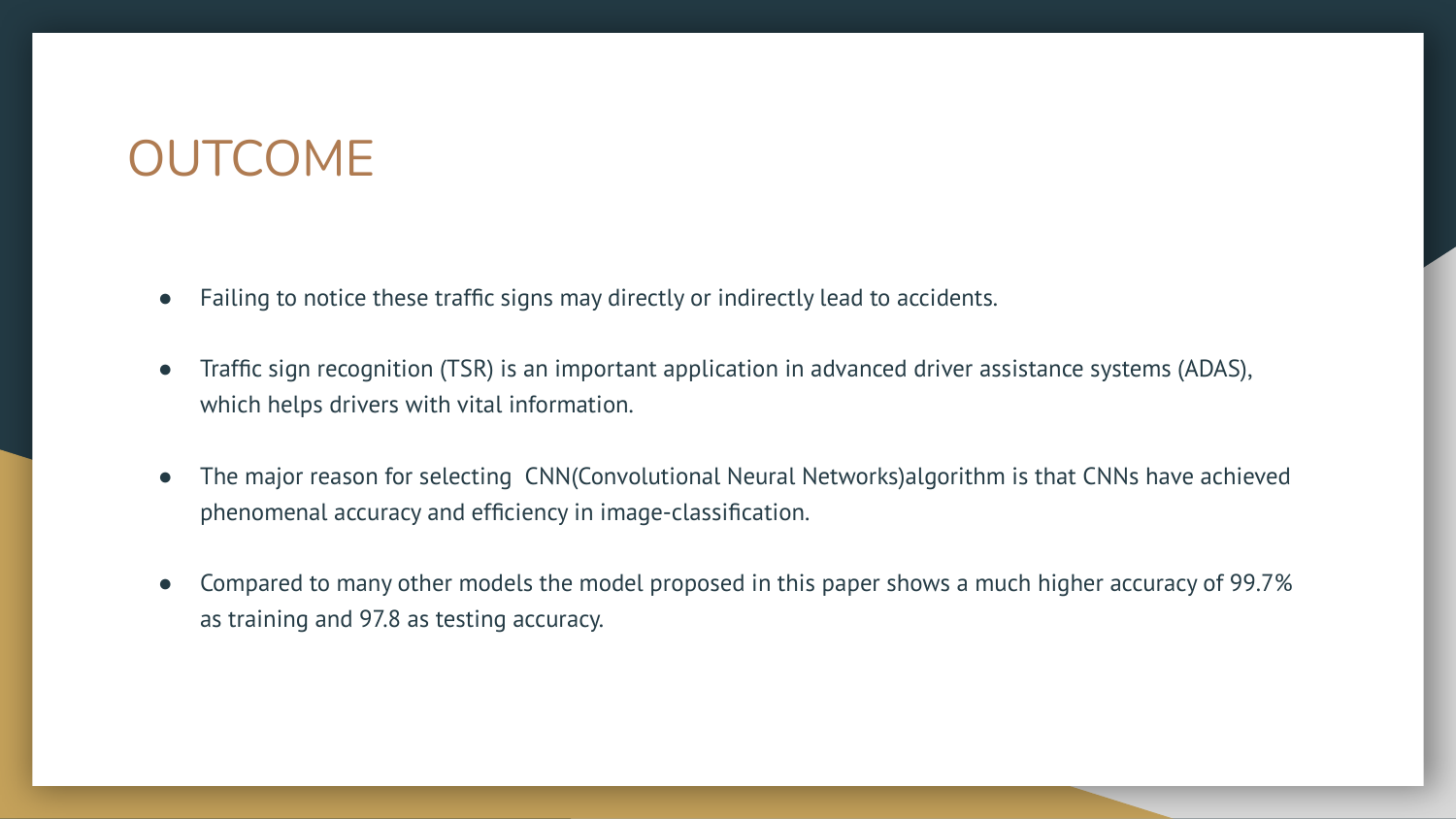

# OUTCOME
Failing to notice these traffic signs may directly or indirectly lead to accidents.

Traffic sign recognition (TSR) is an important application in advanced driver assistance systems (ADAS), which helps drivers with vital information.

The major reason for selecting  CNN(Convolutional Neural Networks)algorithm is that CNNs have achieved phenomenal accuracy and efﬁciency in image-classiﬁcation.

Compared to many other models the model proposed in this paper shows a much higher accuracy of 99.7% as training and 97.8 as testing accuracy.